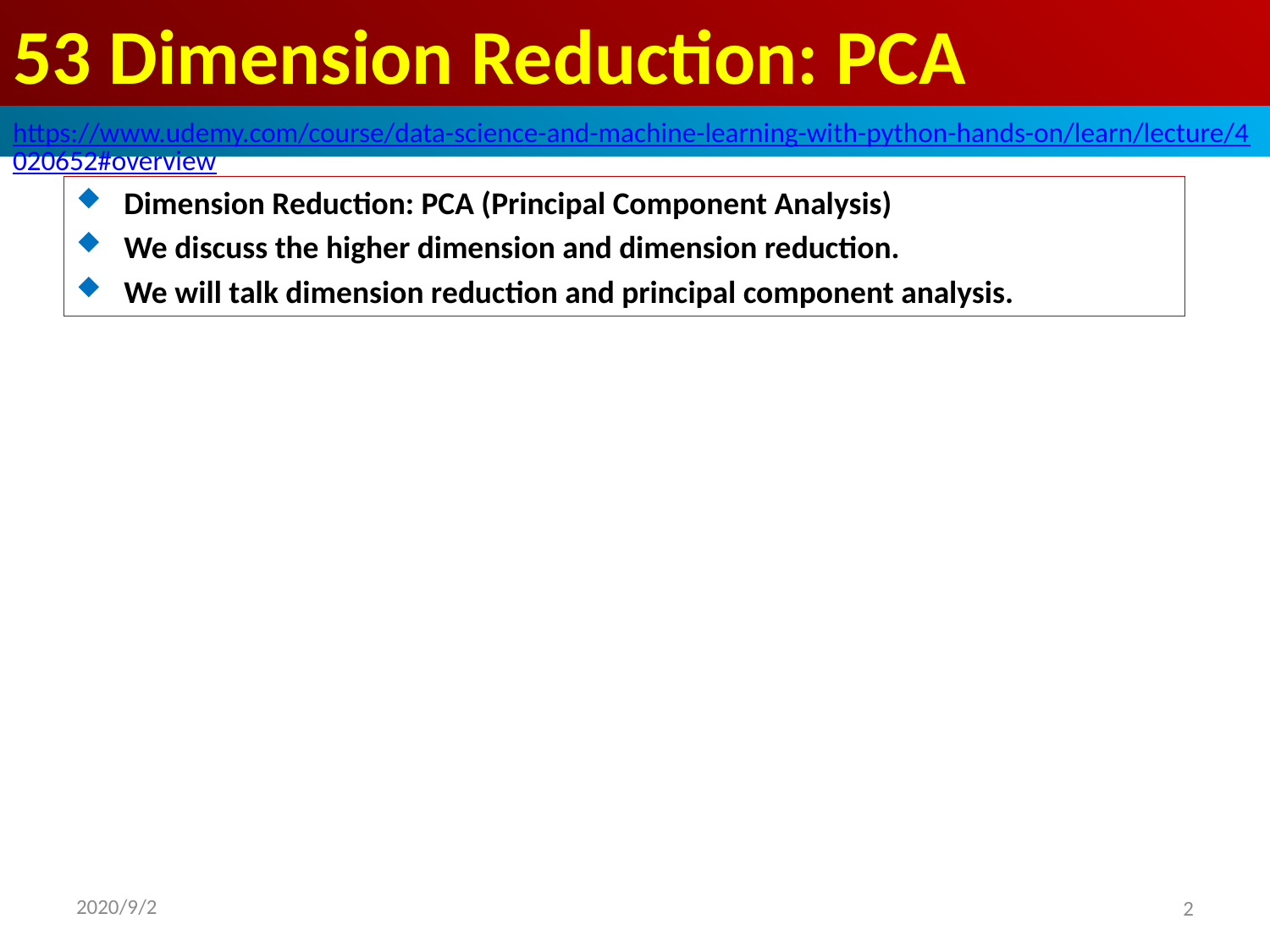

# 53 Dimension Reduction: PCA
https://www.udemy.com/course/data-science-and-machine-learning-with-python-hands-on/learn/lecture/4020652#overview
Dimension Reduction: PCA (Principal Component Analysis)
We discuss the higher dimension and dimension reduction.
We will talk dimension reduction and principal component analysis.
2020/9/2
2